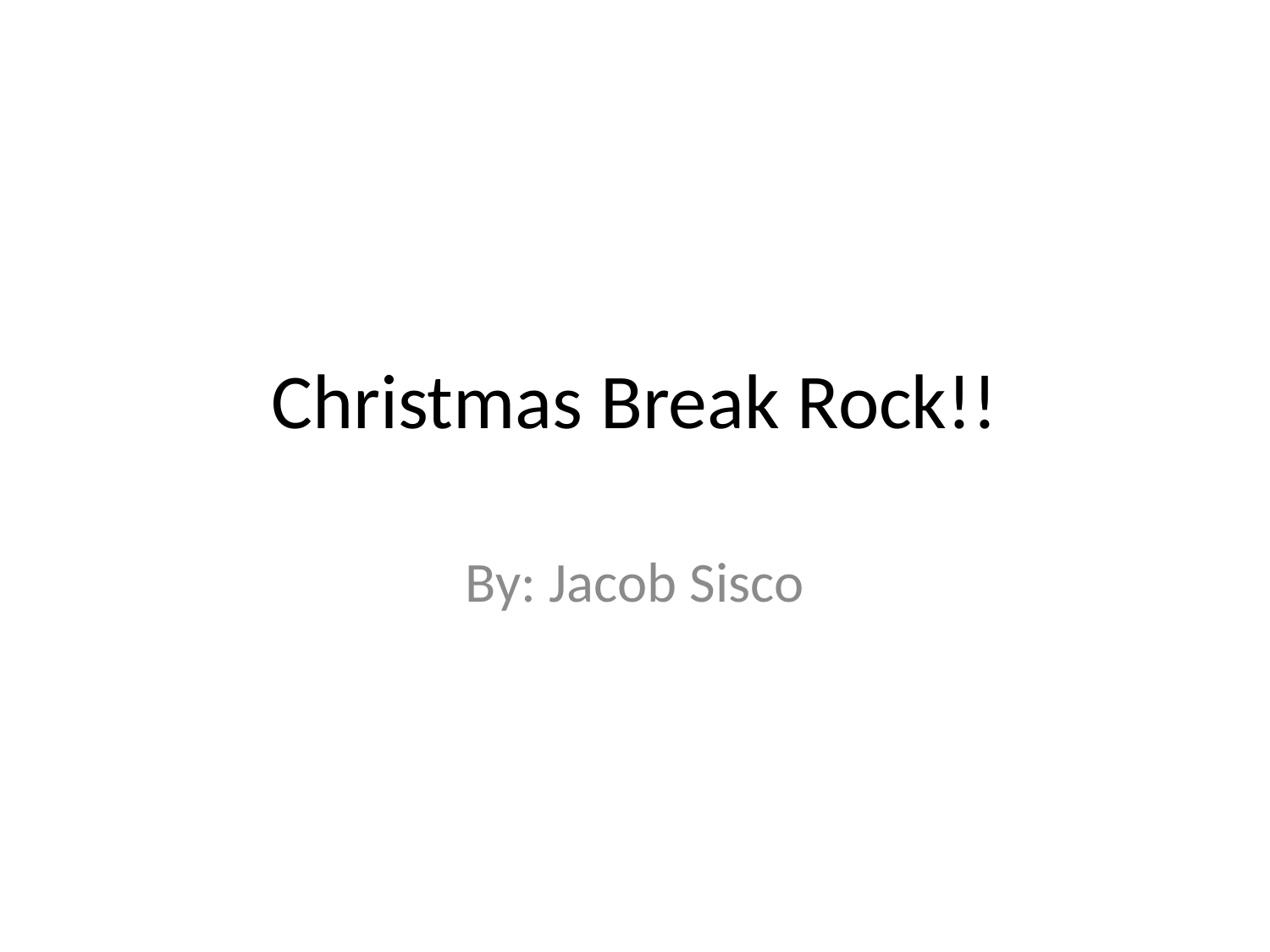

# Christmas Break Rock!!
By: Jacob Sisco